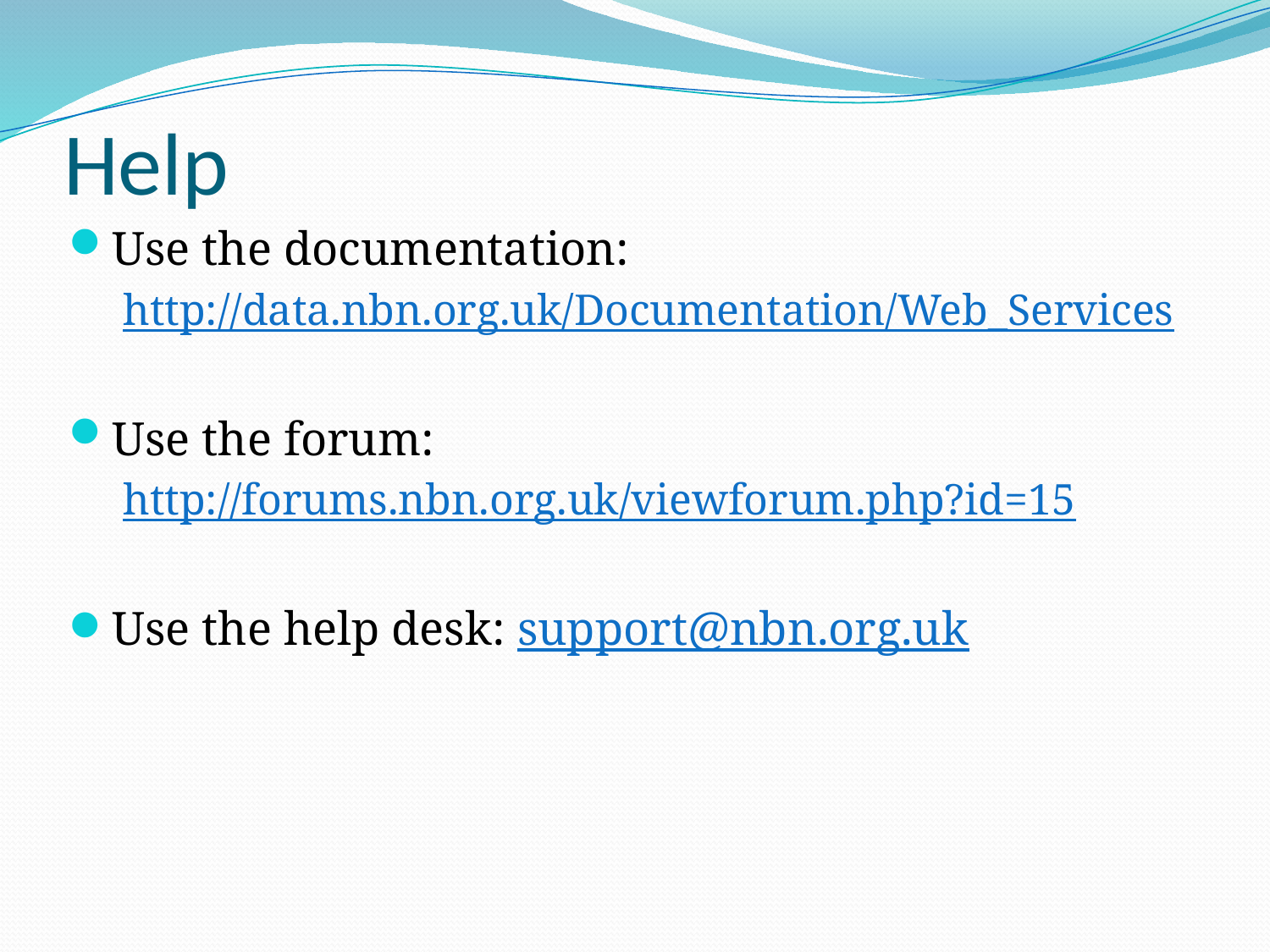

# Help
Use the documentation:
http://data.nbn.org.uk/Documentation/Web_Services

Use the forum:
http://forums.nbn.org.uk/viewforum.php?id=15

Use the help desk: support@nbn.org.uk